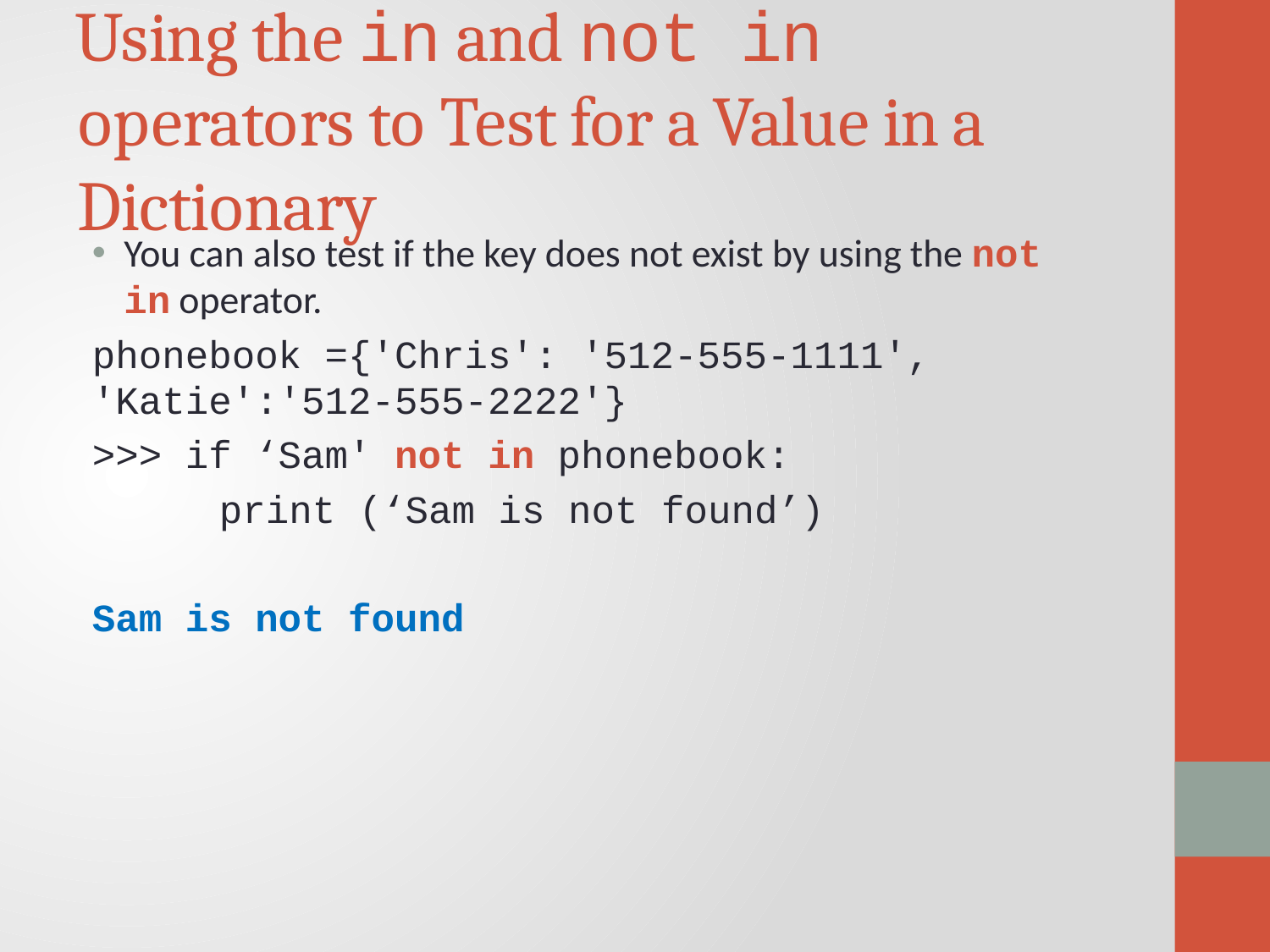

# Using the in and not in operators to Test for a Value in a Dictionary
You can also test if the key does not exist by using the not in operator.
phonebook ={'Chris': '512-555-1111', 'Katie':'512-555-2222'}
>>> if ‘Sam' not in phonebook:
	print (‘Sam is not found’)

Sam is not found